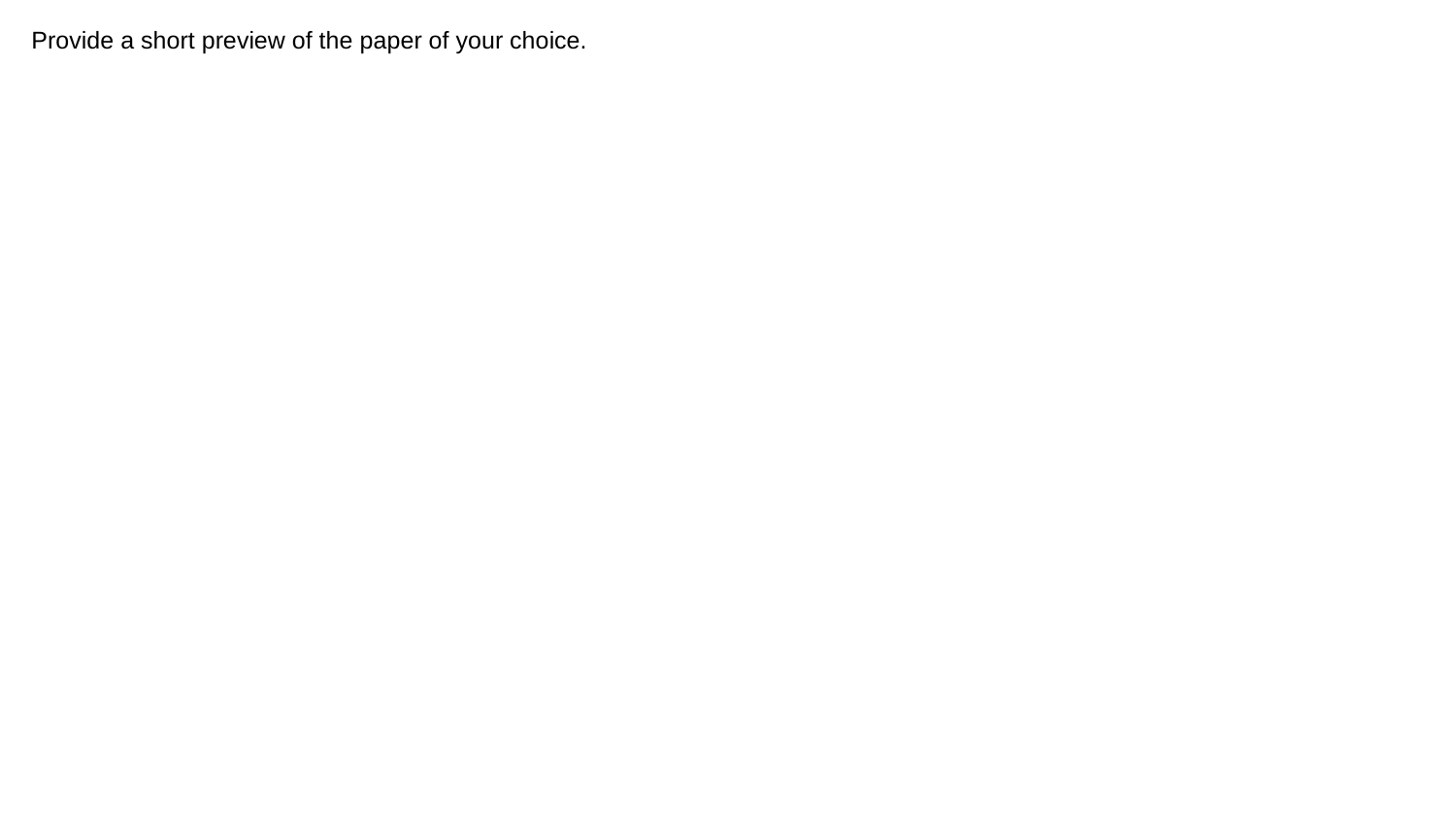

# Provide a short preview of the paper of your choice.